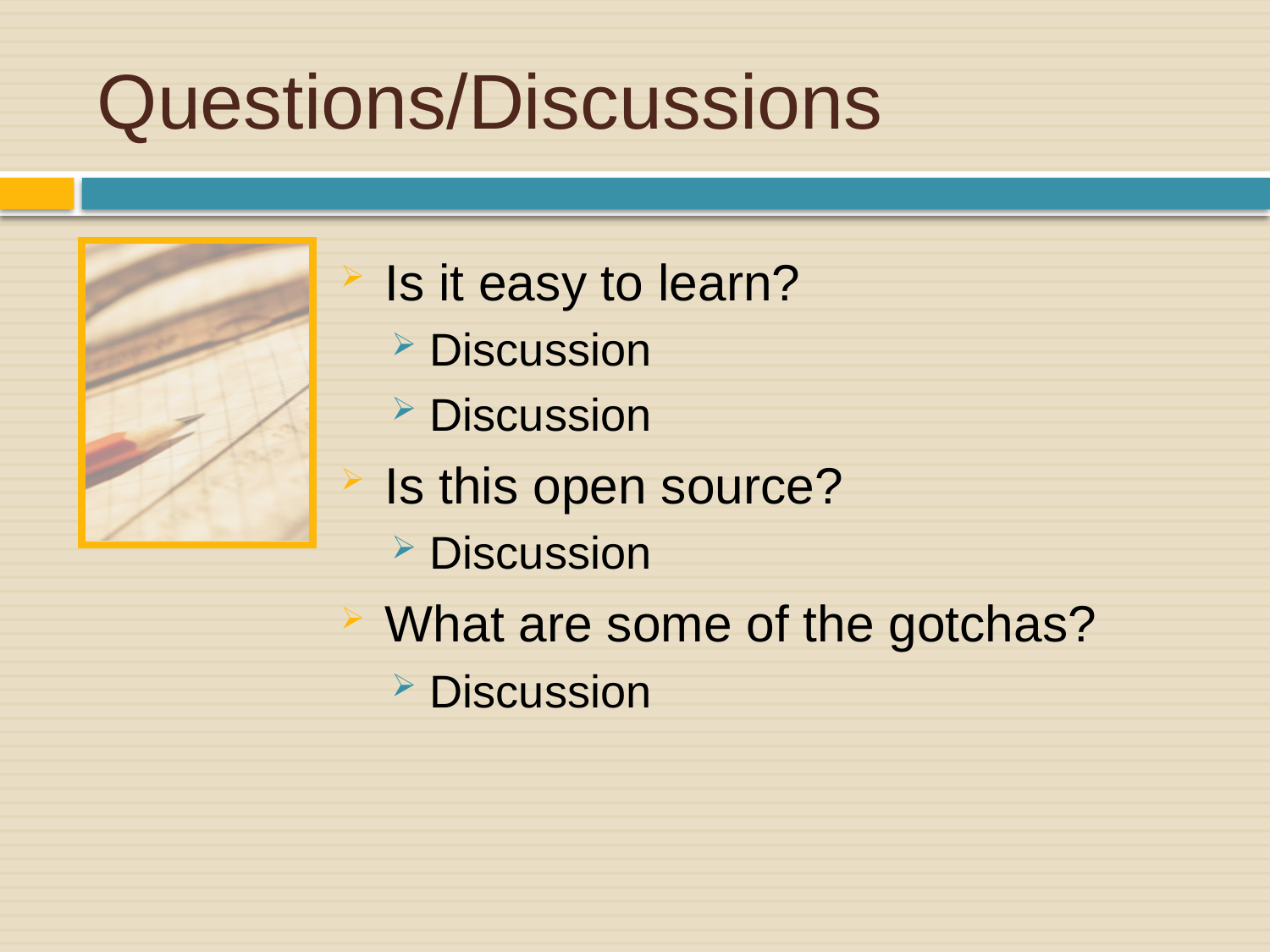

# Questions/Discussions
Is it easy to learn?
Discussion
Discussion
Is this open source?
Discussion
What are some of the gotchas?
Discussion